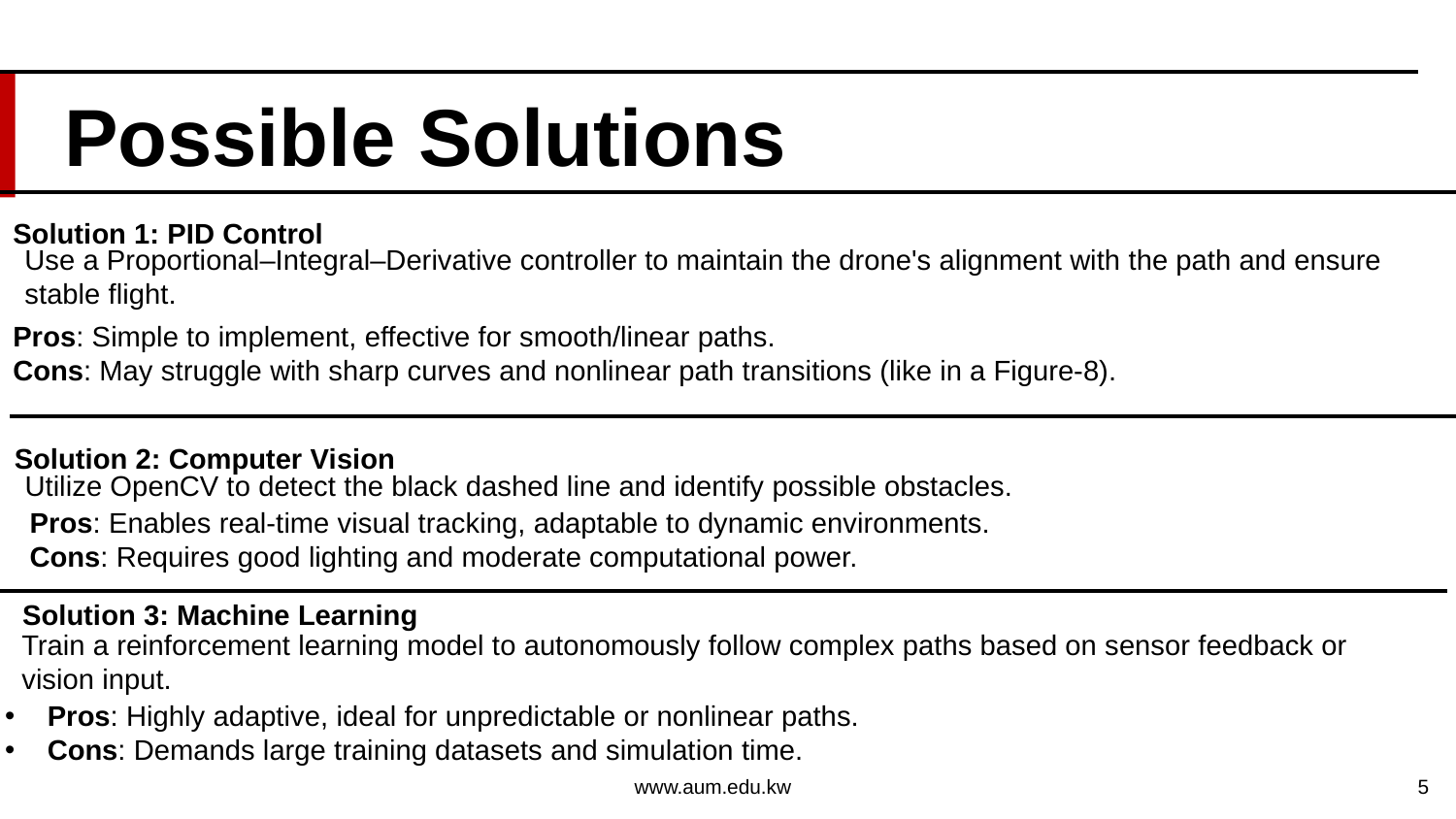

# Possible Solutions

Use a Proportional–Integral–Derivative controller to maintain the drone's alignment with the path and ensure stable flight.
 Solution 1: PID Control

 Pros: Simple to implement, effective for smooth/linear paths.
 Cons: May struggle with sharp curves and nonlinear path transitions (like in a Figure-8).

Solution 2: Computer Vision
Utilize OpenCV to detect the black dashed line and identify possible obstacles.
 Pros: Enables real-time visual tracking, adaptable to dynamic environments.
 Cons: Requires good lighting and moderate computational power.

Train a reinforcement learning model to autonomously follow complex paths based on sensor feedback or vision input.
 Solution 3: Machine Learning

 Pros: Highly adaptive, ideal for unpredictable or nonlinear paths.
 Cons: Demands large training datasets and simulation time.